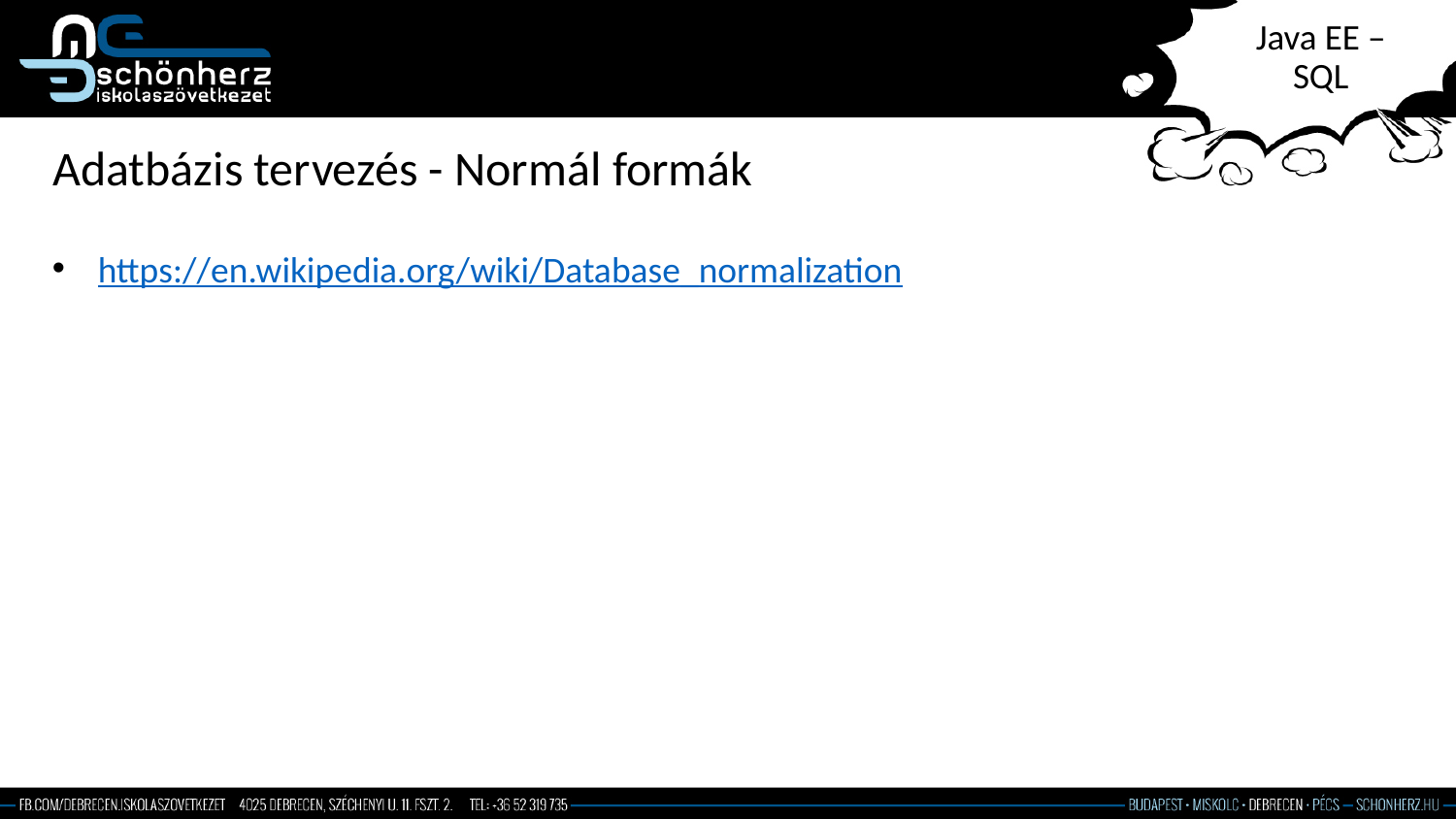

# Java EE – SQL
Adatbázis tervezés - Normál formák
https://en.wikipedia.org/wiki/Database_normalization